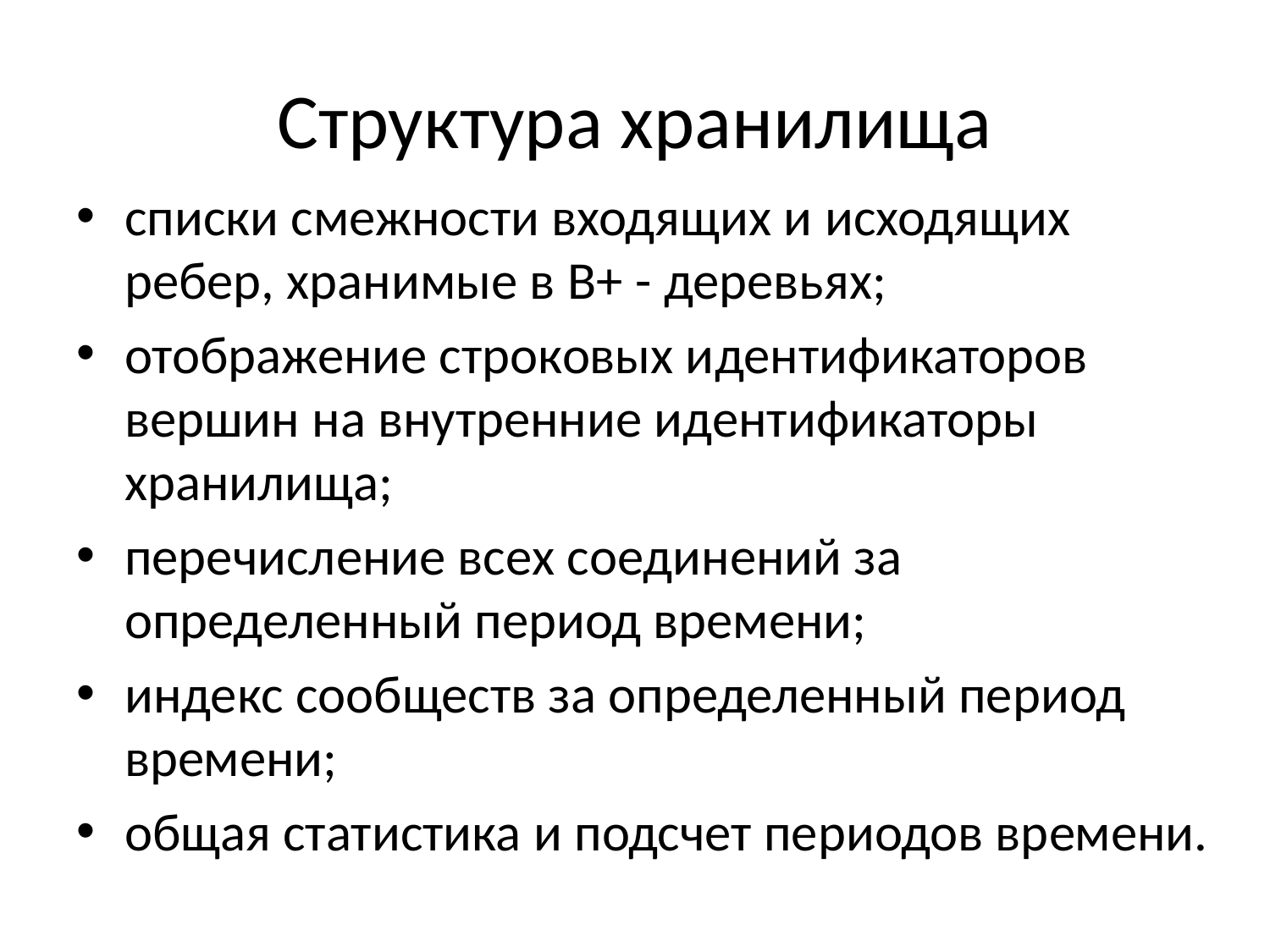

# Структура хранилища
списки смежности входящих и исходящих ребер, хранимые в B+ - деревьях;
отображение строковых идентификаторов вершин на внутренние идентификаторы хранилища;
перечисление всех соединений за определенный период времени;
индекс сообществ за определенный период времени;
общая статистика и подсчет периодов времени.